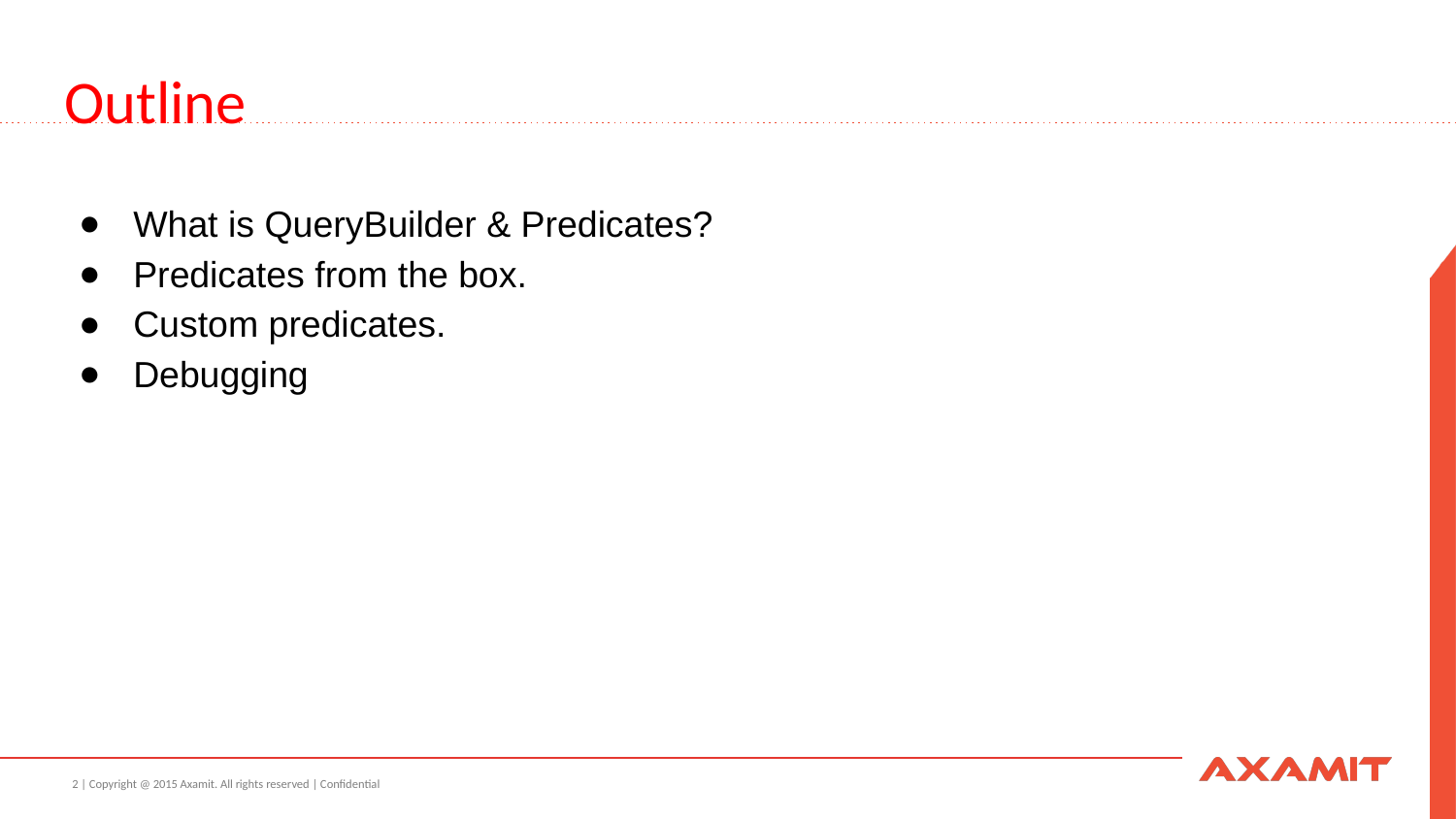

# Outline

What is QueryBuilder & Predicates?
Predicates from the box.
Custom predicates.
Debugging